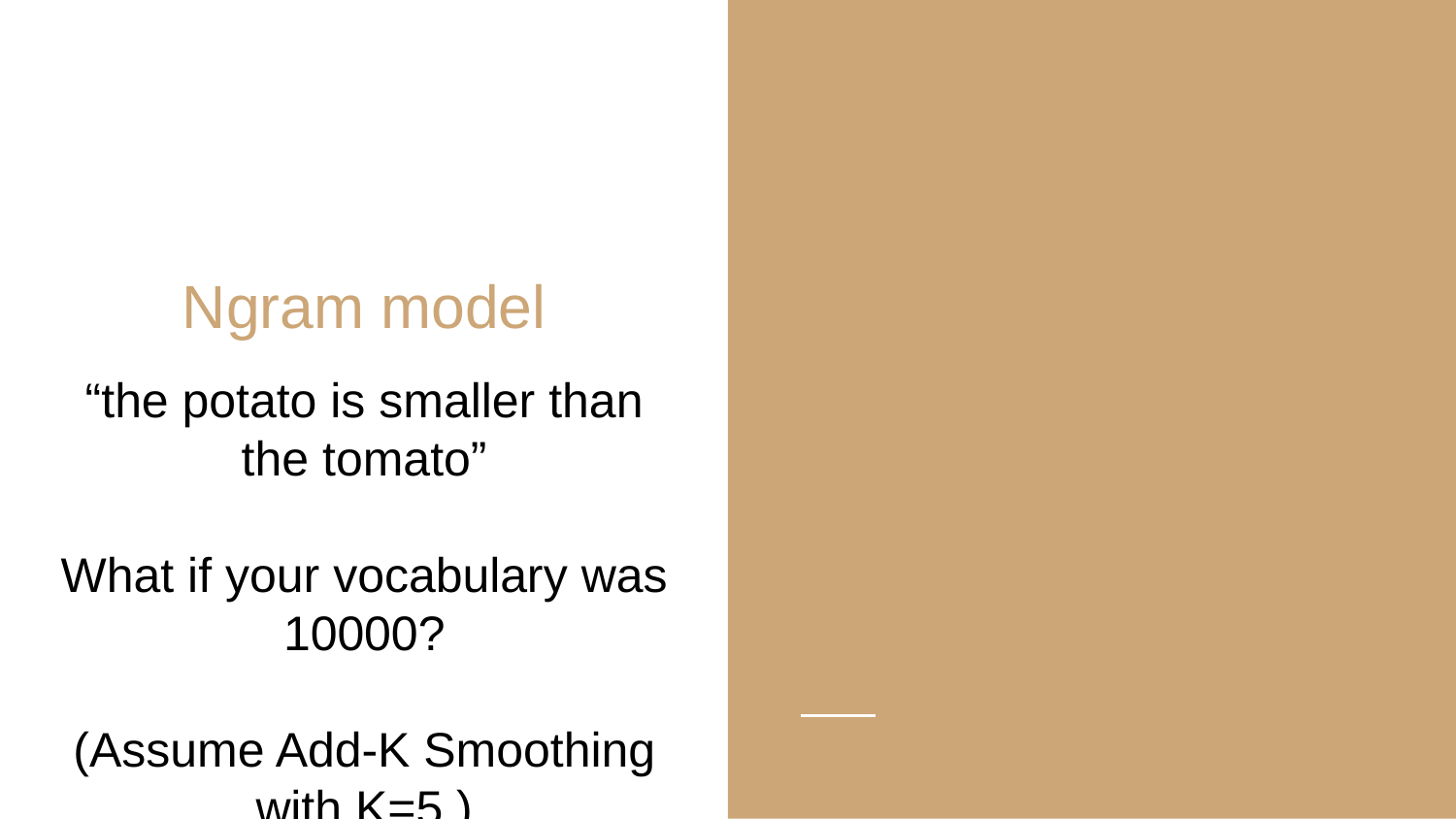

# Ngram model
“the potato is smaller than the tomato”

What if your vocabulary was 10000?

(Assume Add-K Smoothing with K=5.)